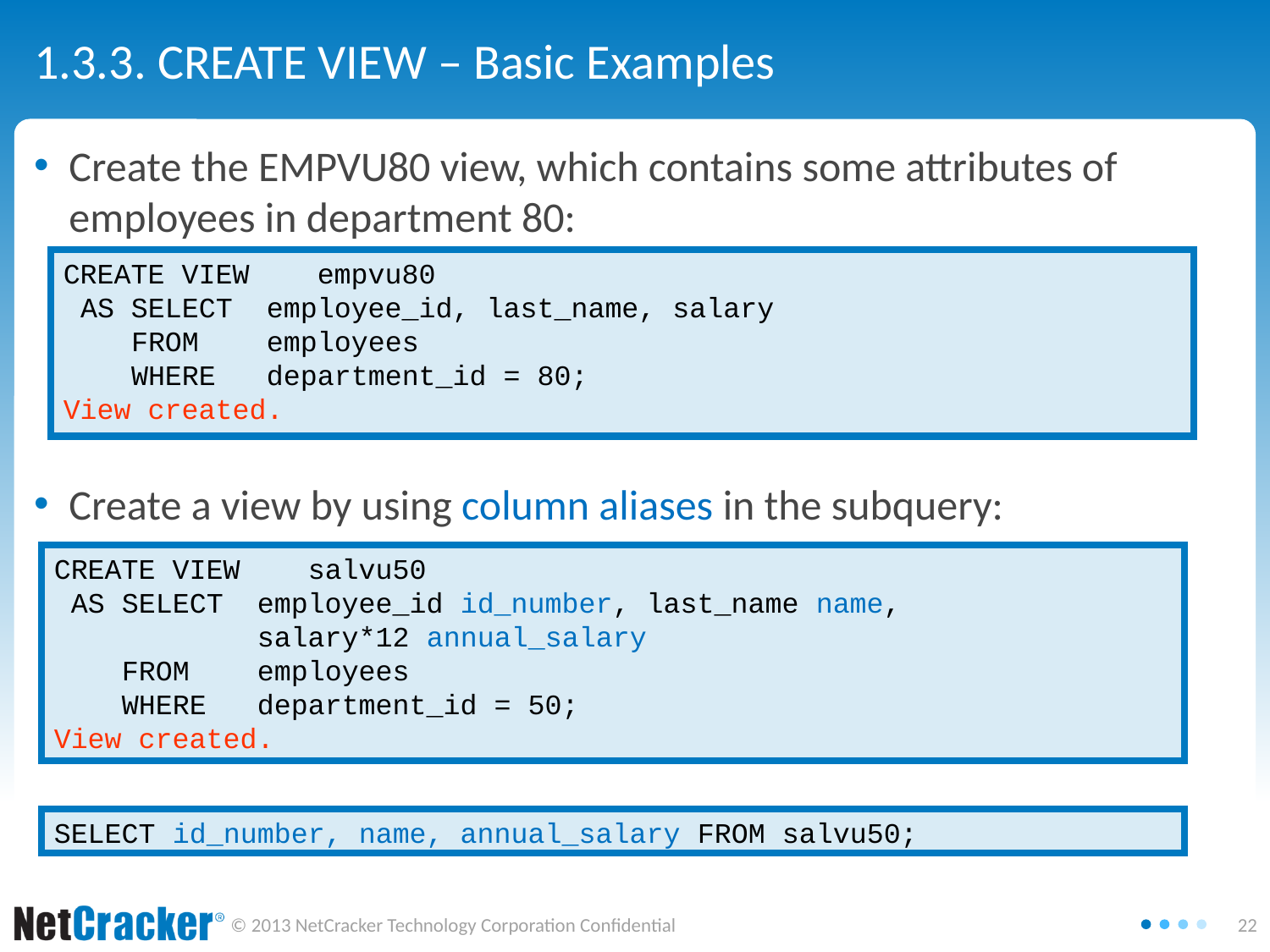

# 1.3.3. CREATE VIEW – Basic Examples
Create the EMPVU80 view, which contains some attributes of employees in department 80:

Create a view by using column aliases in the subquery:

CREATE VIEW 	empvu80
 AS SELECT  employee_id, last_name, salary
    FROM    employees
    WHERE   department_id = 80;
View created.
CREATE VIEW 	salvu50
 AS SELECT  employee_id id_number, last_name name,
            salary*12 annual_salary
    FROM    employees
    WHERE   department_id = 50;
View created.
SELECT id_number, name, annual_salary FROM salvu50;